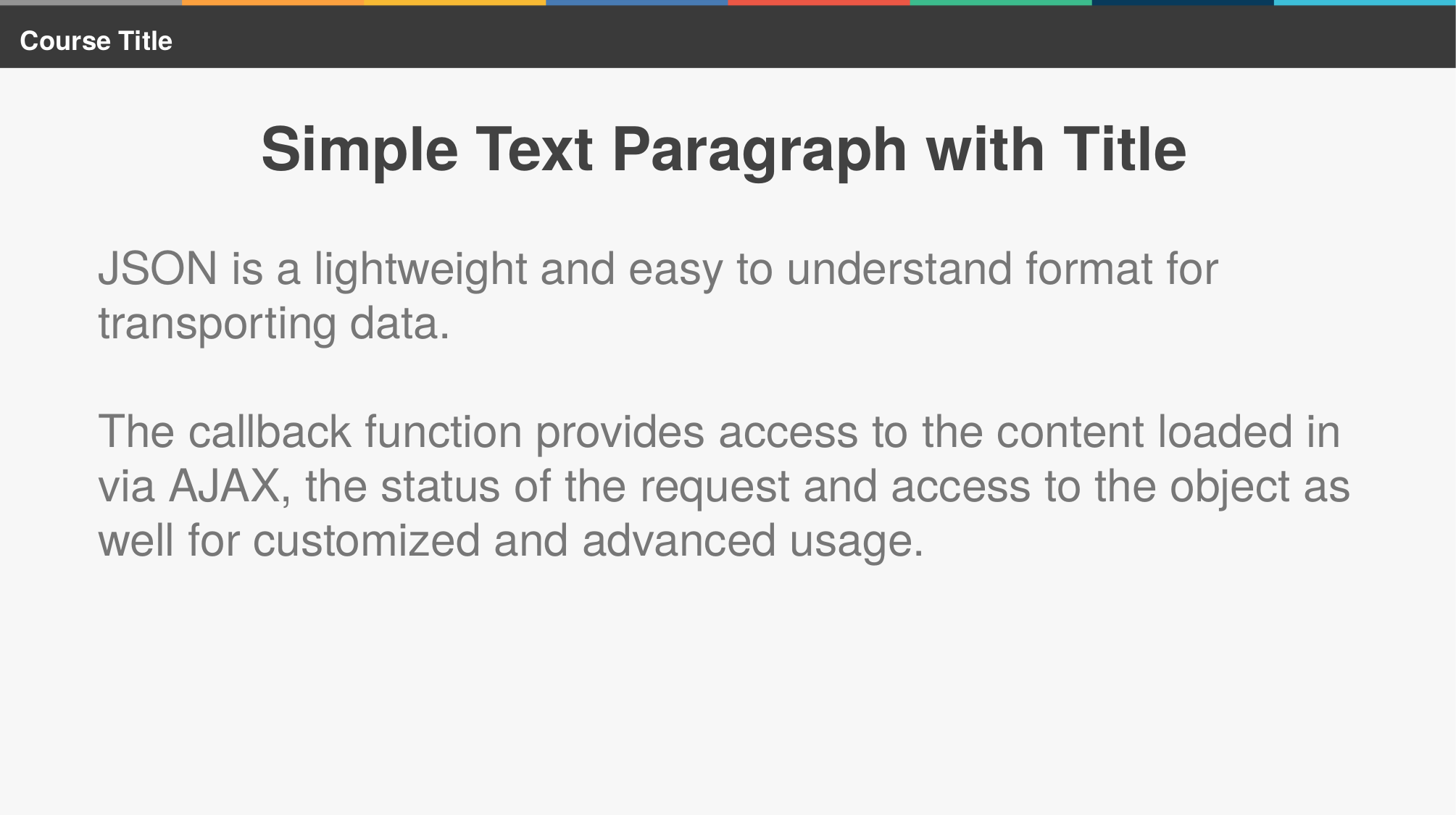

Course Title
Simple Text Paragraph with Title
JSON is a lightweight and easy to understand format for transporting data.
The callback function provides access to the content loaded in via AJAX, the status of the request and access to the object as well for customized and advanced usage.